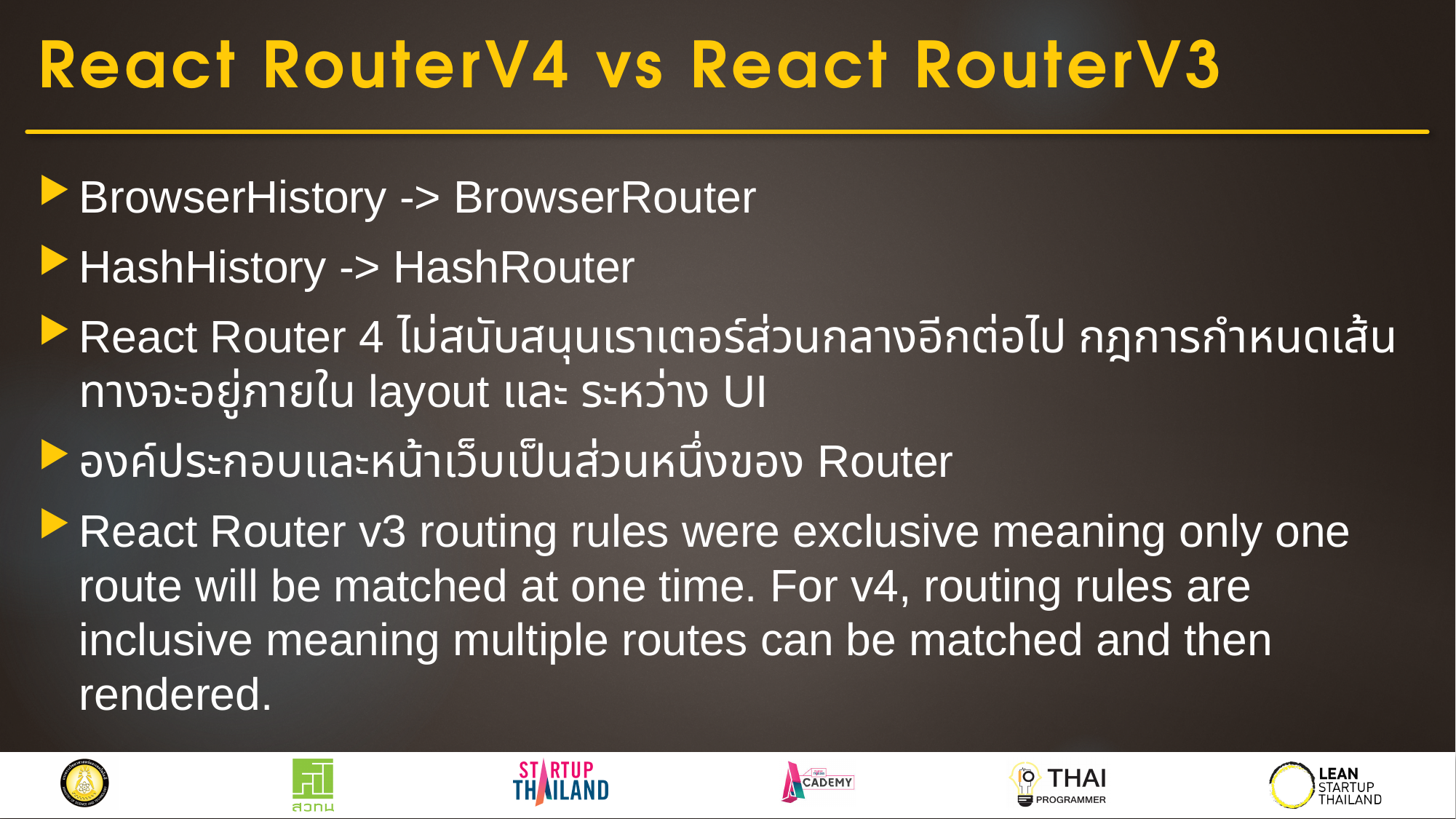

# React RouterV4 vs React RouterV3
BrowserHistory -> BrowserRouter
HashHistory -> HashRouter
React Router 4 ไม่สนับสนุนเราเตอร์ส่วนกลางอีกต่อไป กฎการกำหนดเส้นทางจะอยู่ภายใน layout และ ระหว่าง UI
องค์ประกอบและหน้าเว็บเป็นส่วนหนึ่งของ Router
React Router v3 routing rules were exclusive meaning only one route will be matched at one time. For v4, routing rules are inclusive meaning multiple routes can be matched and then rendered.